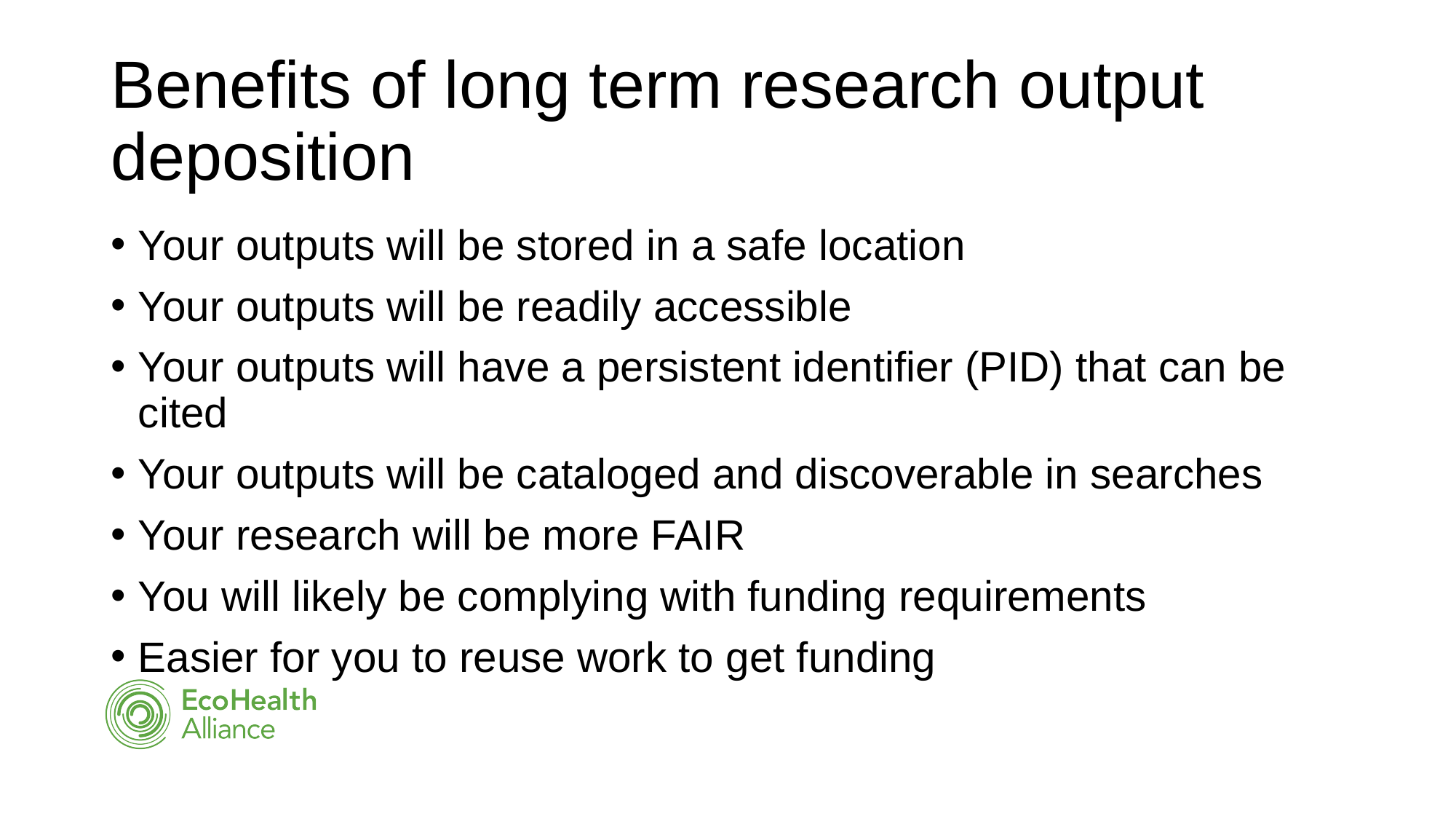

# Benefits of long term research output deposition
Your outputs will be stored in a safe location
Your outputs will be readily accessible
Your outputs will have a persistent identifier (PID) that can be cited
Your outputs will be cataloged and discoverable in searches
Your research will be more FAIR
You will likely be complying with funding requirements
Easier for you to reuse work to get funding